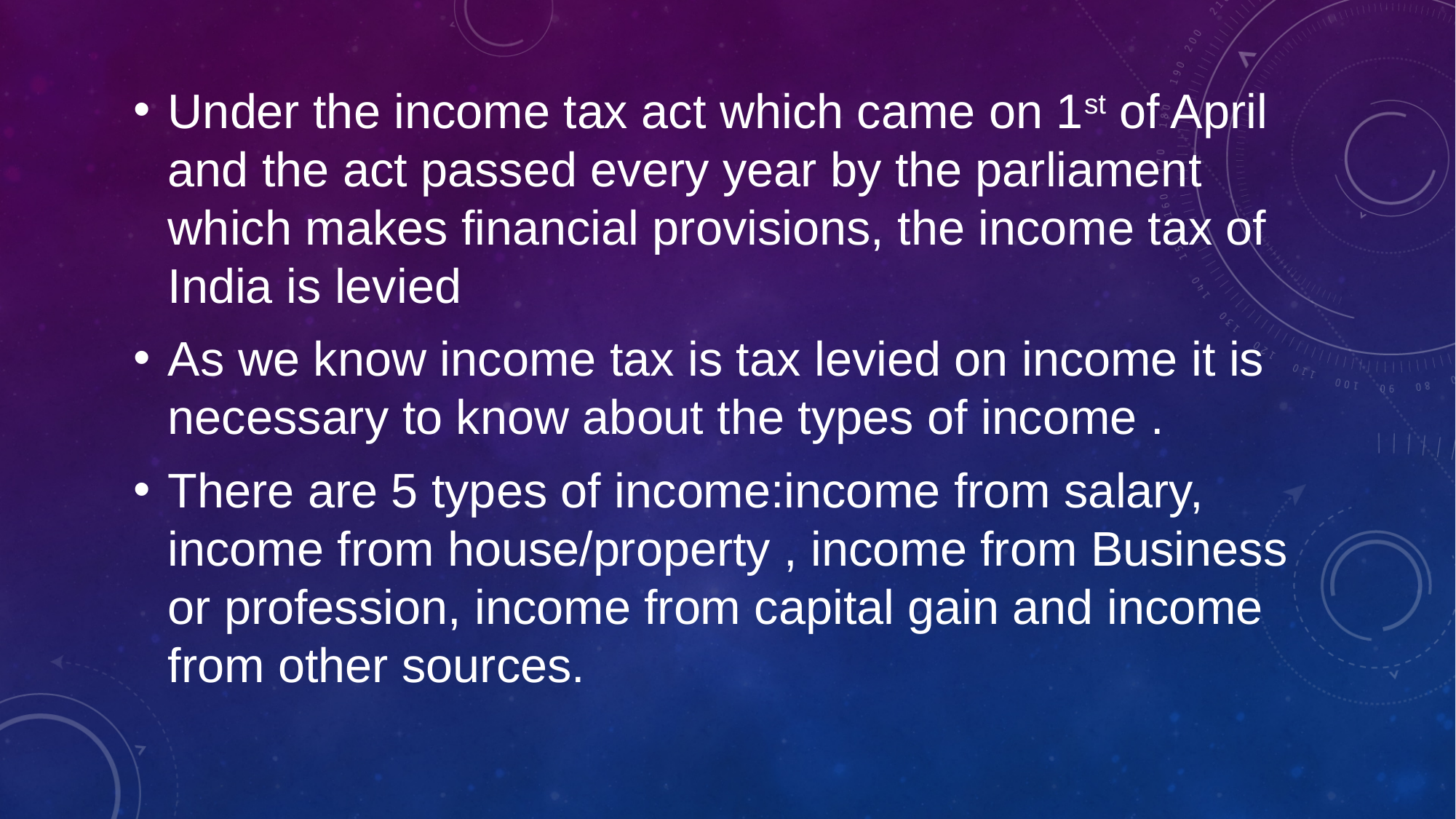

#
Under the income tax act which came on 1st of April and the act passed every year by the parliament which makes financial provisions, the income tax of India is levied
As we know income tax is tax levied on income it is necessary to know about the types of income .
There are 5 types of income:income from salary, income from house/property , income from Business or profession, income from capital gain and income from other sources.